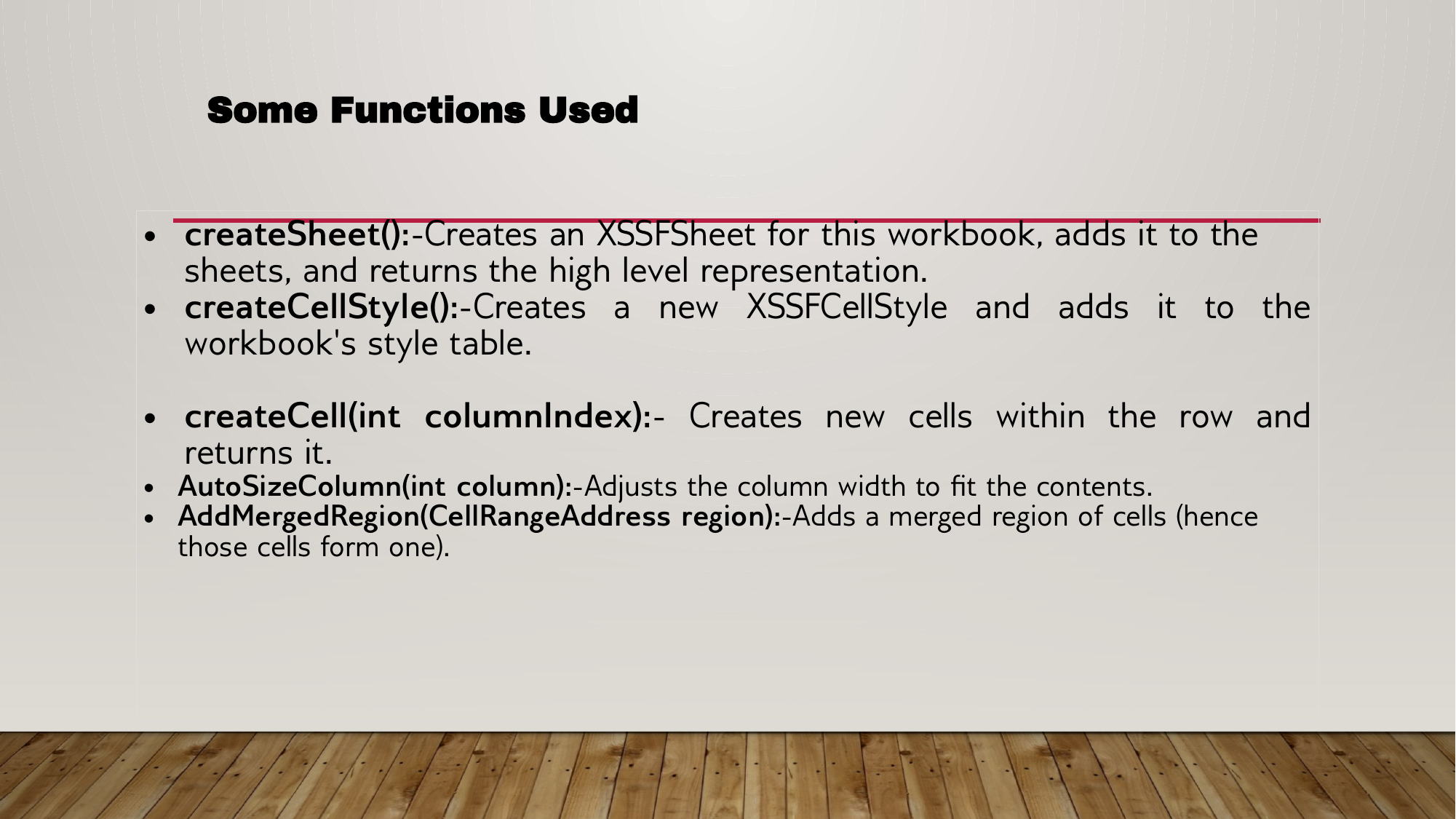

Some Functions Used
| createSheet():-Creates an XSSFSheet for this workbook, adds it to the sheets, and returns the high level representation. createCellStyle():-Creates a new XSSFCellStyle and adds it to the workbook's style table. createCell(int columnIndex):- Creates new cells within the row and returns it. AutoSizeColumn(int column):-Adjusts the column width to fit the contents. AddMergedRegion(CellRangeAddress region):-Adds a merged region of cells (hence those cells form one). |
| --- |